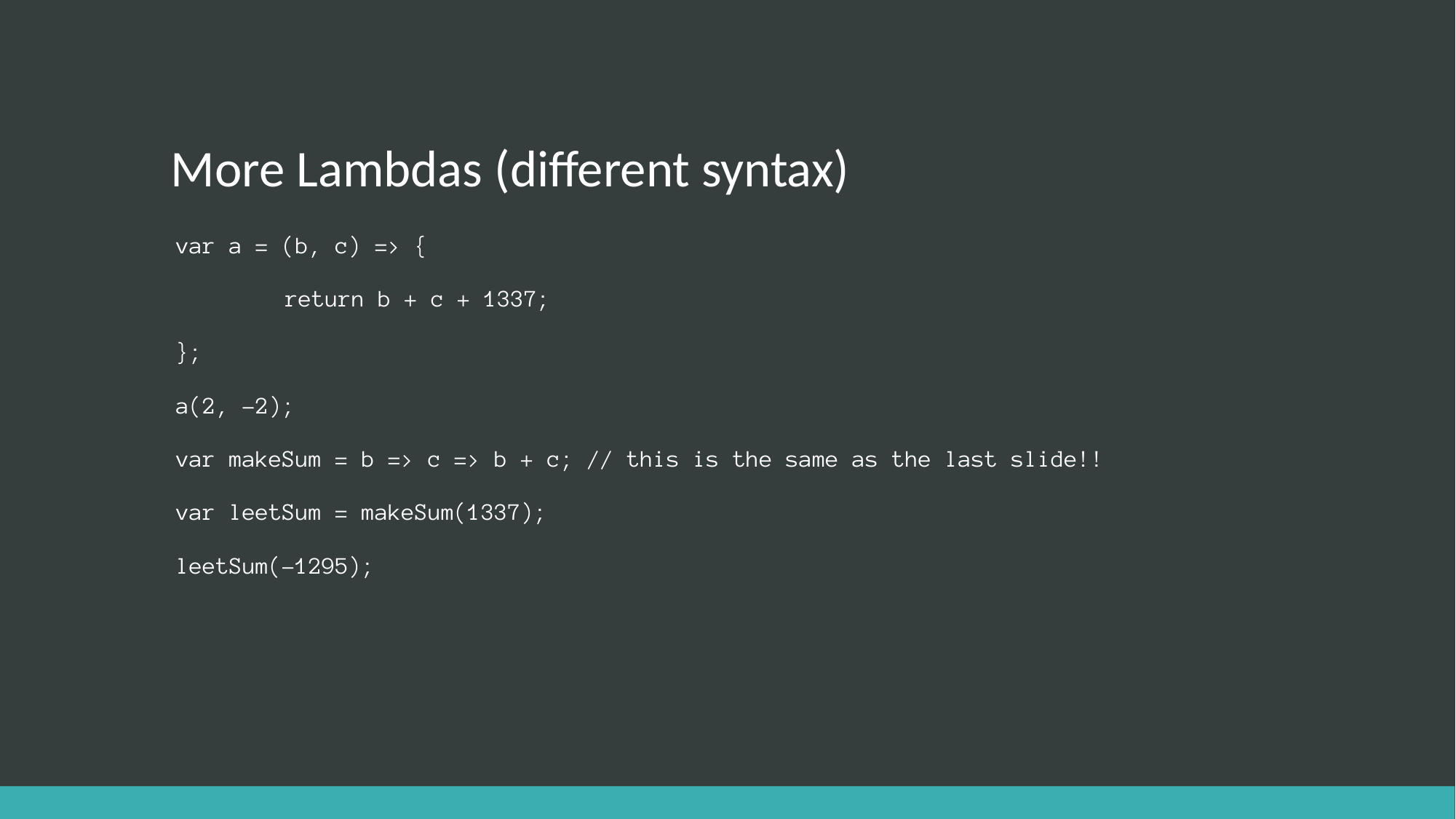

# More Lambdas (different syntax)
var a = (b, c) => {
	return b + c + 1337;
};
a(2, -2);
var makeSum = b => c => b + c; // this is the same as the last slide!!
var leetSum = makeSum(1337);
leetSum(-1295);